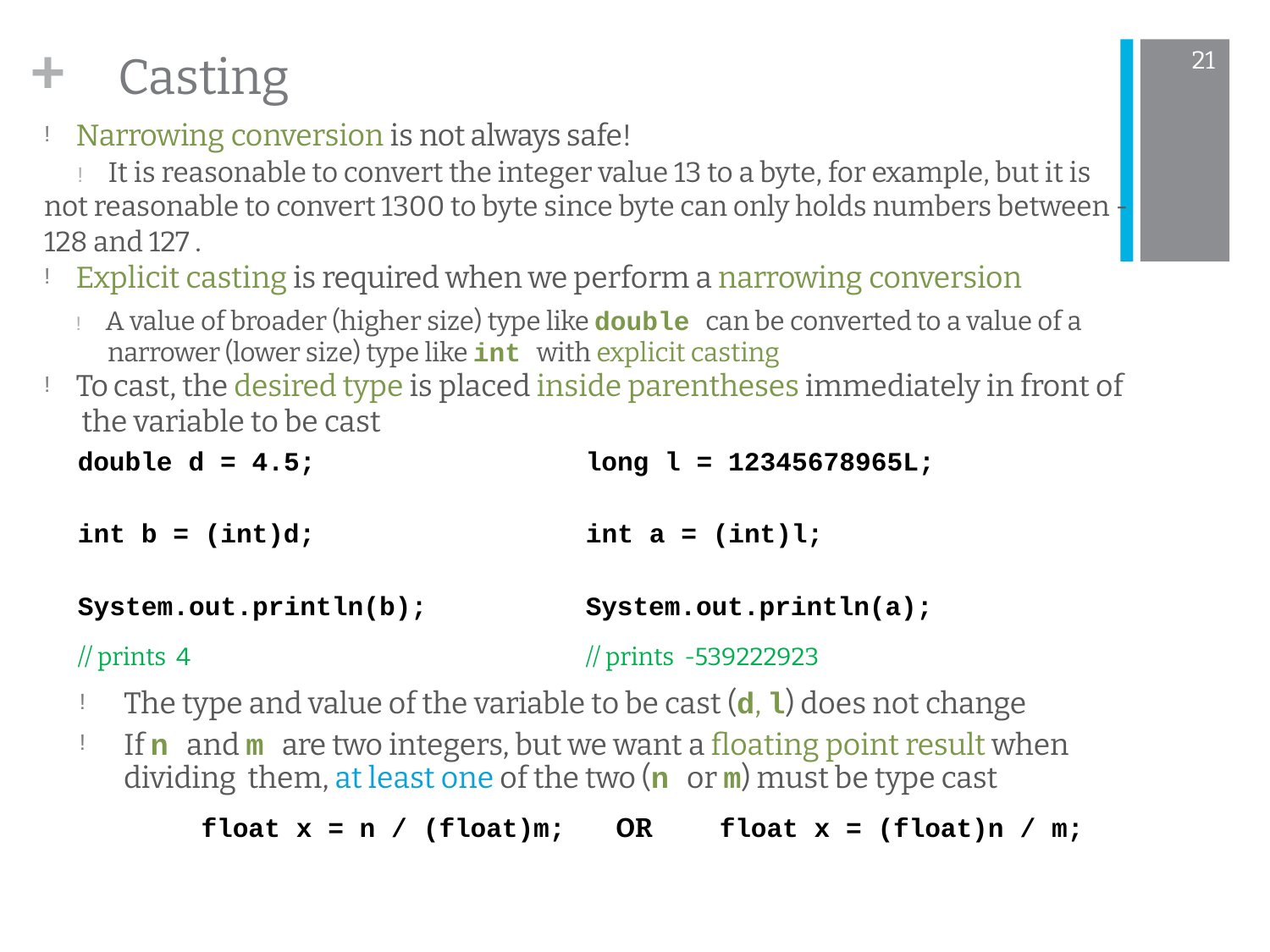

+

21
Casting
Narrowing conversion is not always safe!
      ! It is reasonable to convert the integer value 13 to a byte, for example, but it is not reasonable to convert 1300 to byte since byte can only holds numbers between -128 and 127 .
Explicit casting is required when we perform a narrowing conversion
! A value of broader (higher size) type like double can be converted to a value of a  narrower (lower size) type like int with explicit casting
To cast, the desired type is placed inside parentheses immediately in front of  the variable to be cast
double d = 4.5;
long l = 12345678965L;
int b = (int)d;
int a = (int)l;
System.out.println(b);
// prints 4
System.out.println(a);
// prints -539222923
The type and value of the variable to be cast (d, l) does not change
If n and m are two integers, but we want a floating point result when dividing  them, at least one of the two (n or m) must be type cast
float x = n / (float)m;	OR
float x = (float)n / m;